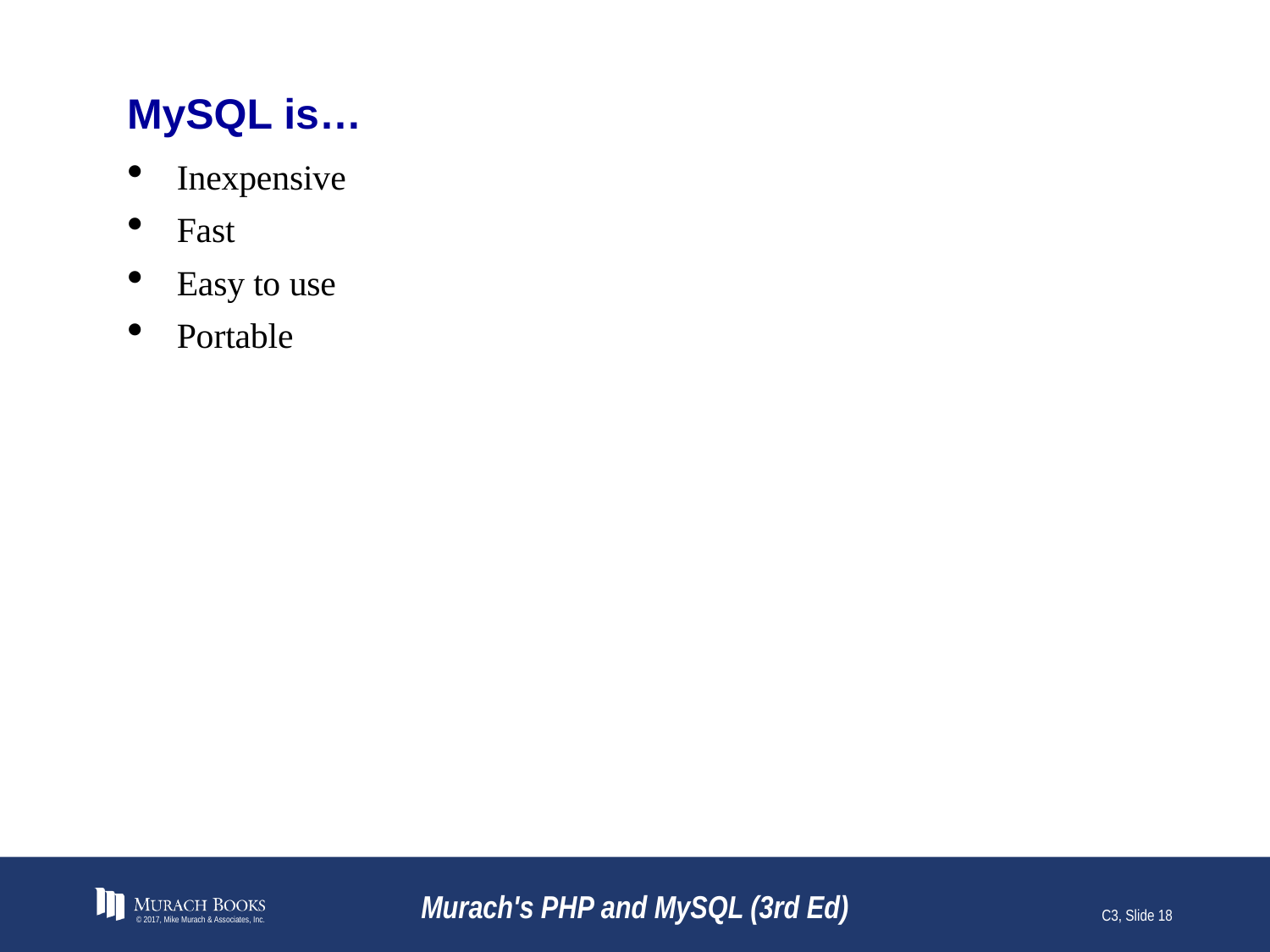

# MySQL is…
Inexpensive
Fast
Easy to use
Portable

© 2017, Mike Murach & Associates, Inc.
Murach's PHP and MySQL (3rd Ed)

C3, Slide 18